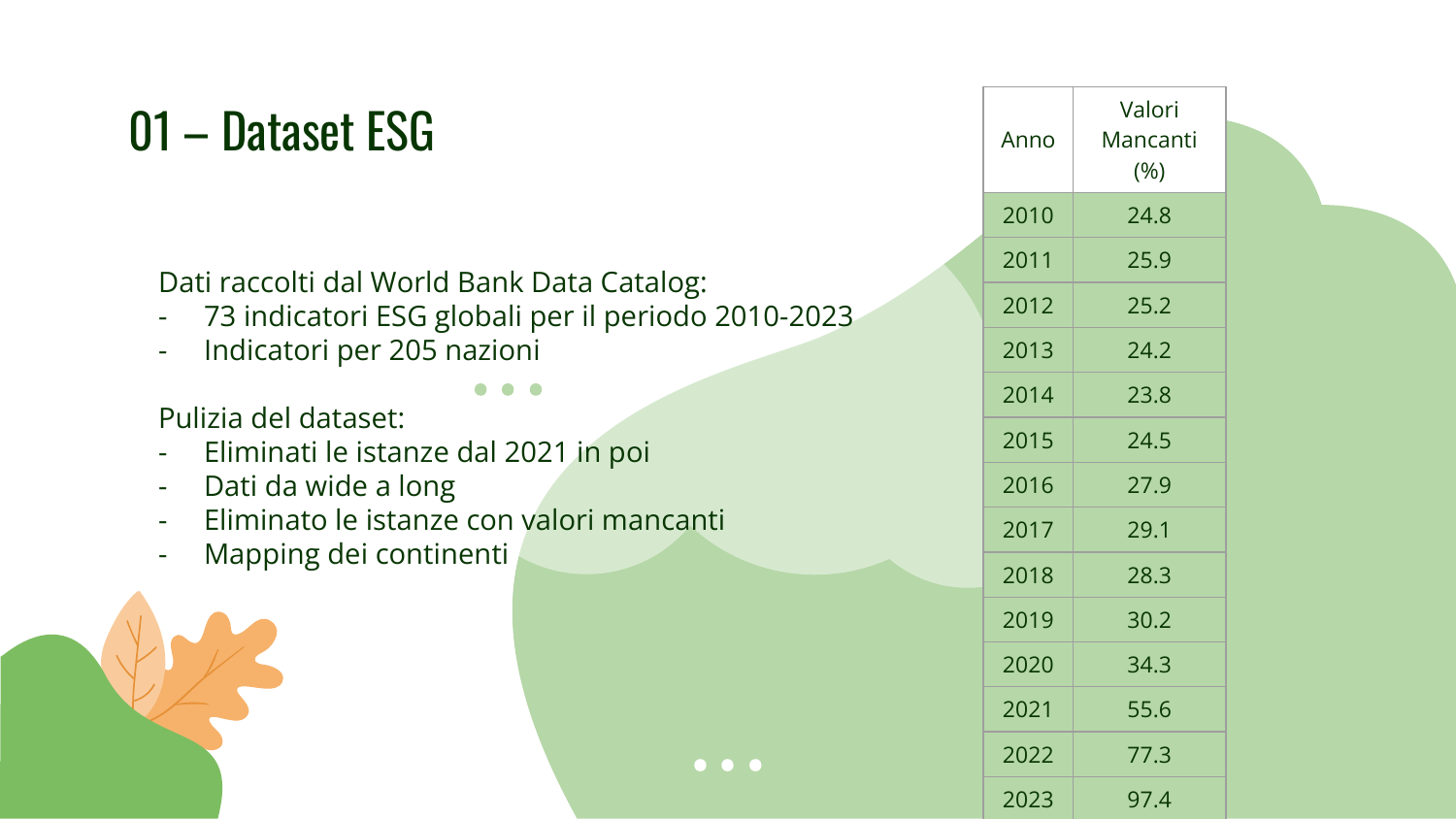

| Anno | Valori Mancanti (%) |
| --- | --- |
| 2010 | 24.8 |
| 2011 | 25.9 |
| 2012 | 25.2 |
| 2013 | 24.2 |
| 2014 | 23.8 |
| 2015 | 24.5 |
| 2016 | 27.9 |
| 2017 | 29.1 |
| 2018 | 28.3 |
| 2019 | 30.2 |
| 2020 | 34.3 |
| 2021 | 55.6 |
| 2022 | 77.3 |
| 2023 | 97.4 |
# 01 – Dataset ESG

Dati raccolti dal World Bank Data Catalog:
73 indicatori ESG globali per il periodo 2010-2023
Indicatori per 205 nazioni

Pulizia del dataset:
Eliminati le istanze dal 2021 in poi
Dati da wide a long
Eliminato le istanze con valori mancanti
Mapping dei continenti